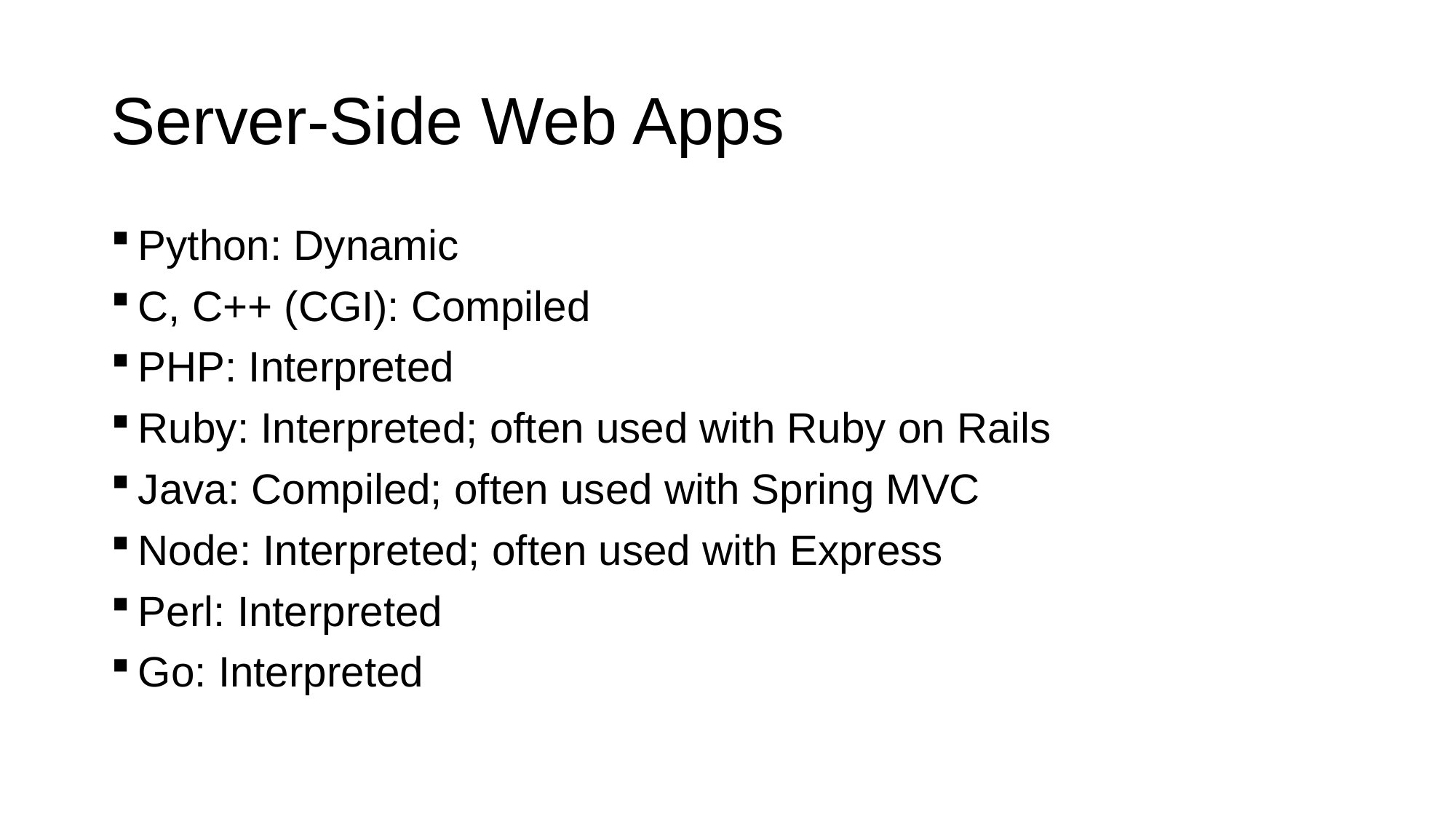

# Server-Side Web Apps
Python: Dynamic
C, C++ (CGI): Compiled
PHP: Interpreted
Ruby: Interpreted; often used with Ruby on Rails
Java: Compiled; often used with Spring MVC
Node: Interpreted; often used with Express
Perl: Interpreted
Go: Interpreted